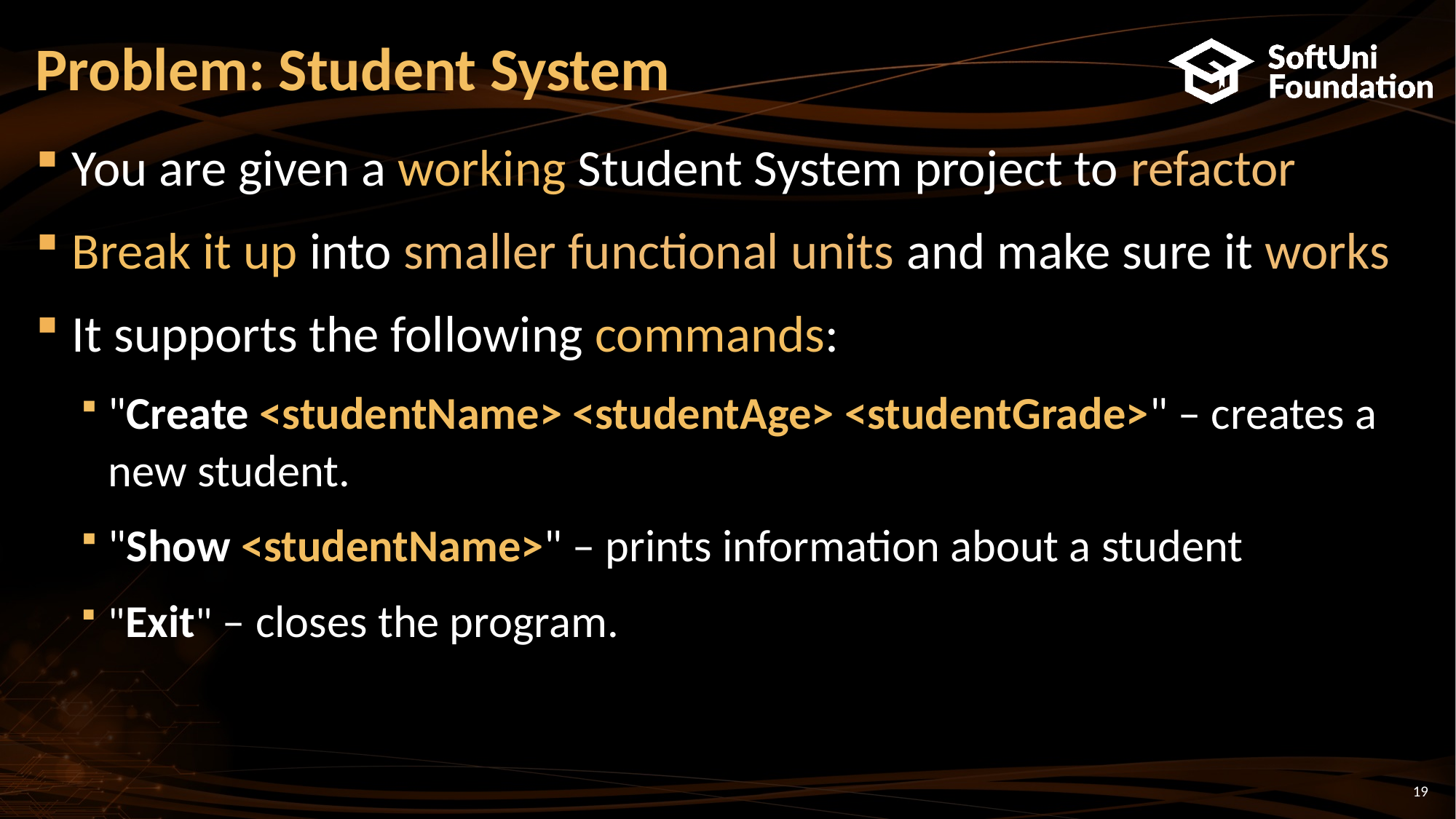

# Problem: Student System
You are given a working Student System project to refactor
Break it up into smaller functional units and make sure it works
It supports the following commands:
"Create <studentName> <studentAge> <studentGrade>" – creates a new student.
"Show <studentName>" – prints information about a student
"Exit" – closes the program.

19